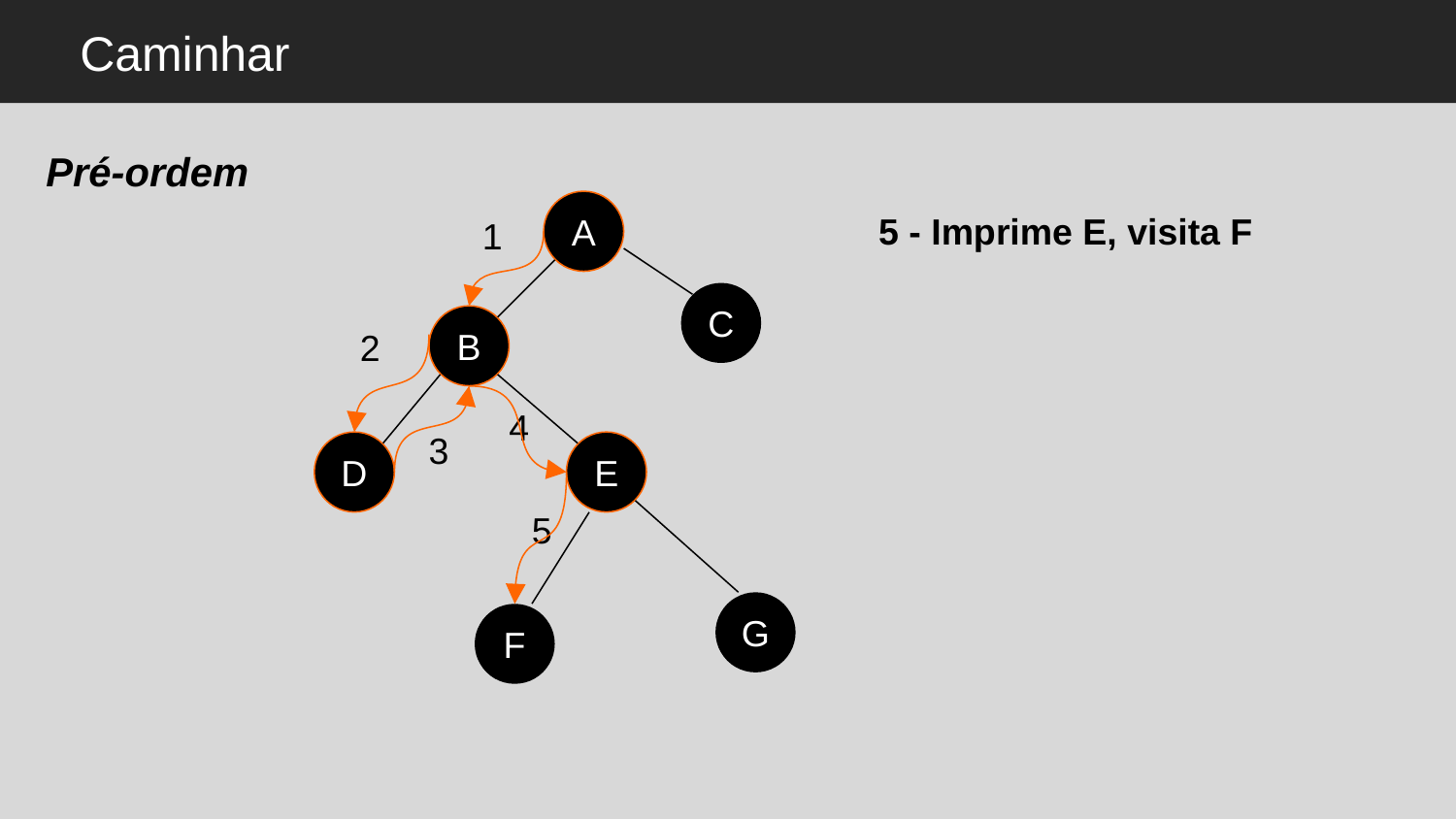

Caminhar
Pré-ordem
A

C
B
D
E
G
F
5 - Imprime E, visita F
1
2
4
3
5